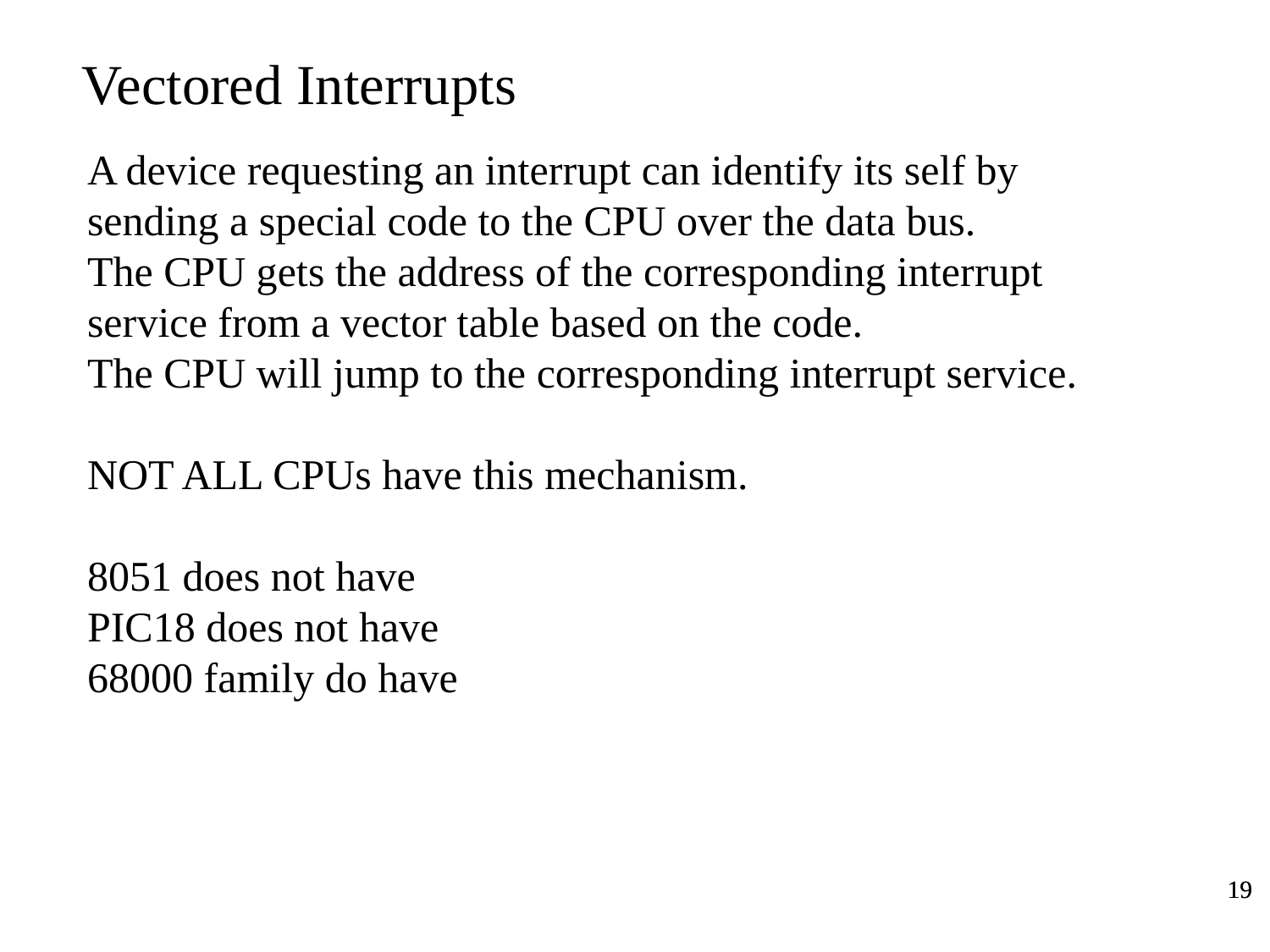

Vectored Interrupts
A device requesting an interrupt can identify its self by sending a special code to the CPU over the data bus.
The CPU gets the address of the corresponding interrupt service from a vector table based on the code.
The CPU will jump to the corresponding interrupt service.

NOT ALL CPUs have this mechanism.

8051 does not have
PIC18 does not have
68000 family do have

19
19